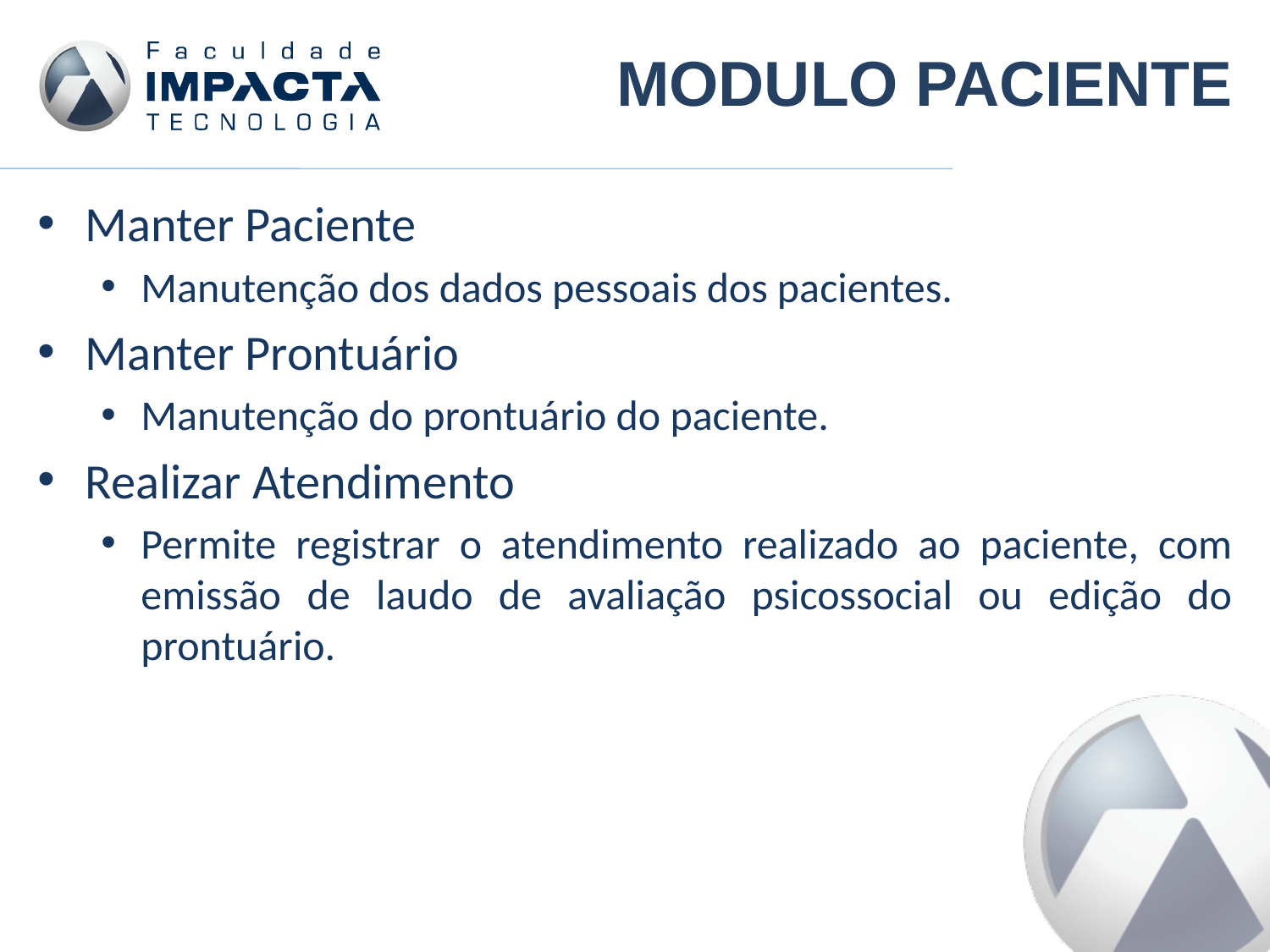

# MODULO PACIENTE
Manter Paciente
Manutenção dos dados pessoais dos pacientes.
Manter Prontuário
Manutenção do prontuário do paciente.
Realizar Atendimento
Permite registrar o atendimento realizado ao paciente, com emissão de laudo de avaliação psicossocial ou edição do prontuário.